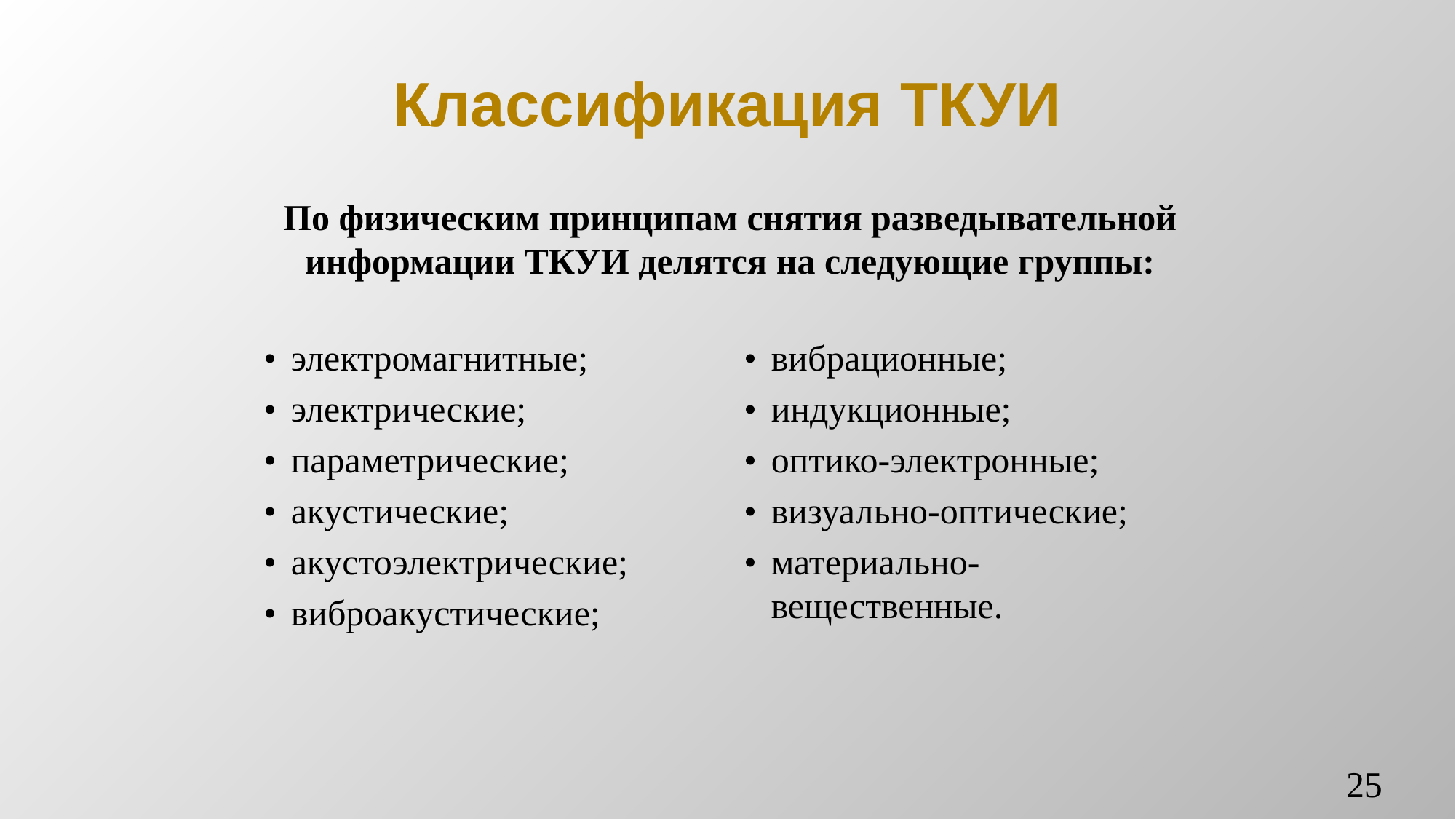

# Классификация ТКУИ
По физическим принципам снятия разведывательной информации ТКУИ делятся на следующие группы:
•	электромагнитные;
•	электрические;
•	параметрические;
•	акустические;
•	акустоэлектрические;
•	виброакустические;

•	вибрационные;
•	индукционные;
•	оптико-электронные;
•	визуально-оптические;
•	материально-вещественные.

25